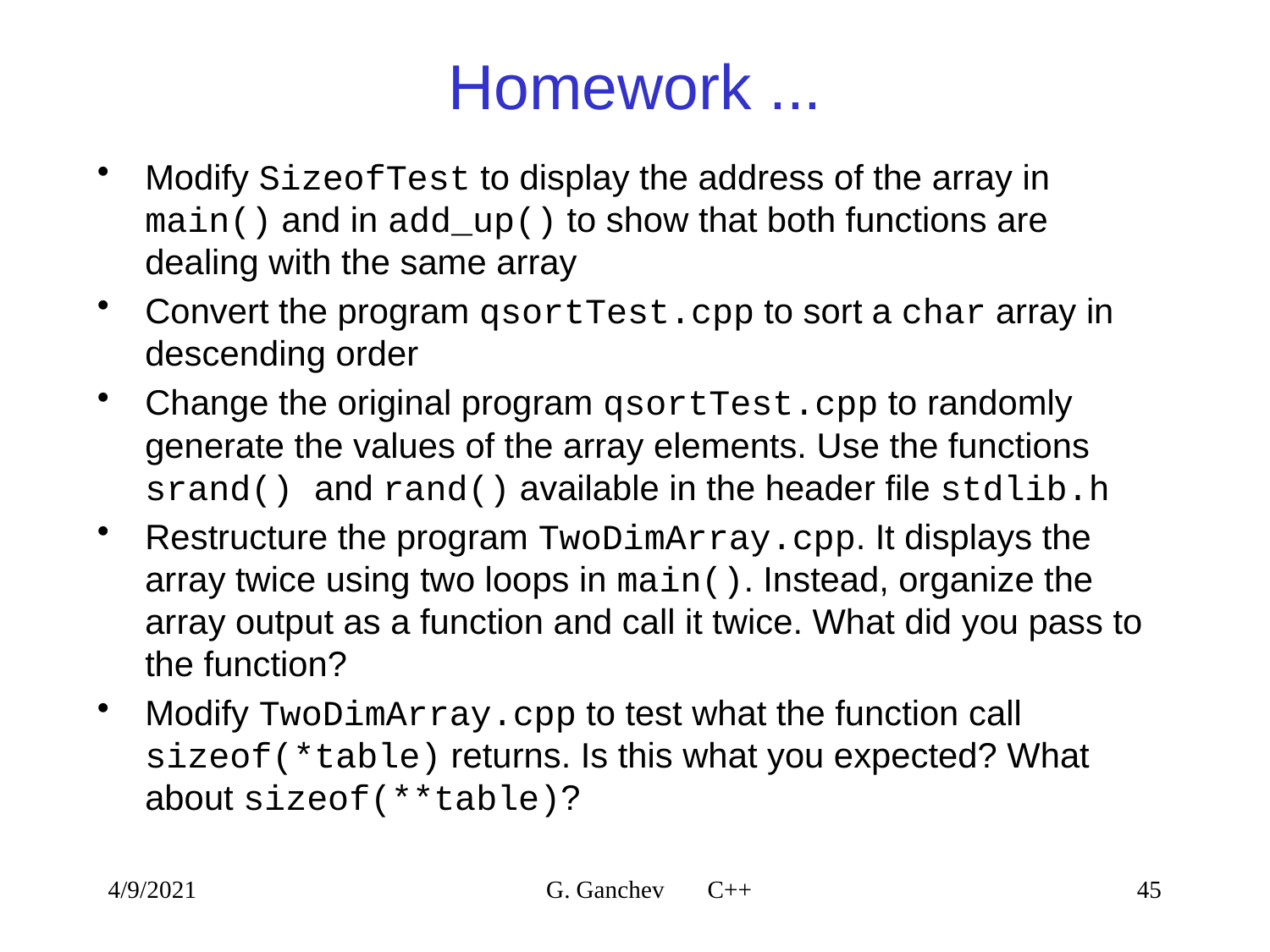

# Homework ...
Modify SizeofTest to display the address of the array in main() and in add_up() to show that both functions are dealing with the same array
Convert the program qsortTest.cpp to sort a char array in descending order
Change the original program qsortTest.cpp to randomly generate the values of the array elements. Use the functions srand() and rand() available in the header file stdlib.h
Restructure the program TwoDimArray.cpp. It displays the array twice using two loops in main(). Instead, organize the array output as a function and call it twice. What did you pass to the function?
Modify TwoDimArray.cpp to test what the function call sizeof(*table) returns. Is this what you expected? What about sizeof(**table)?
4/9/2021
G. Ganchev       C++
45